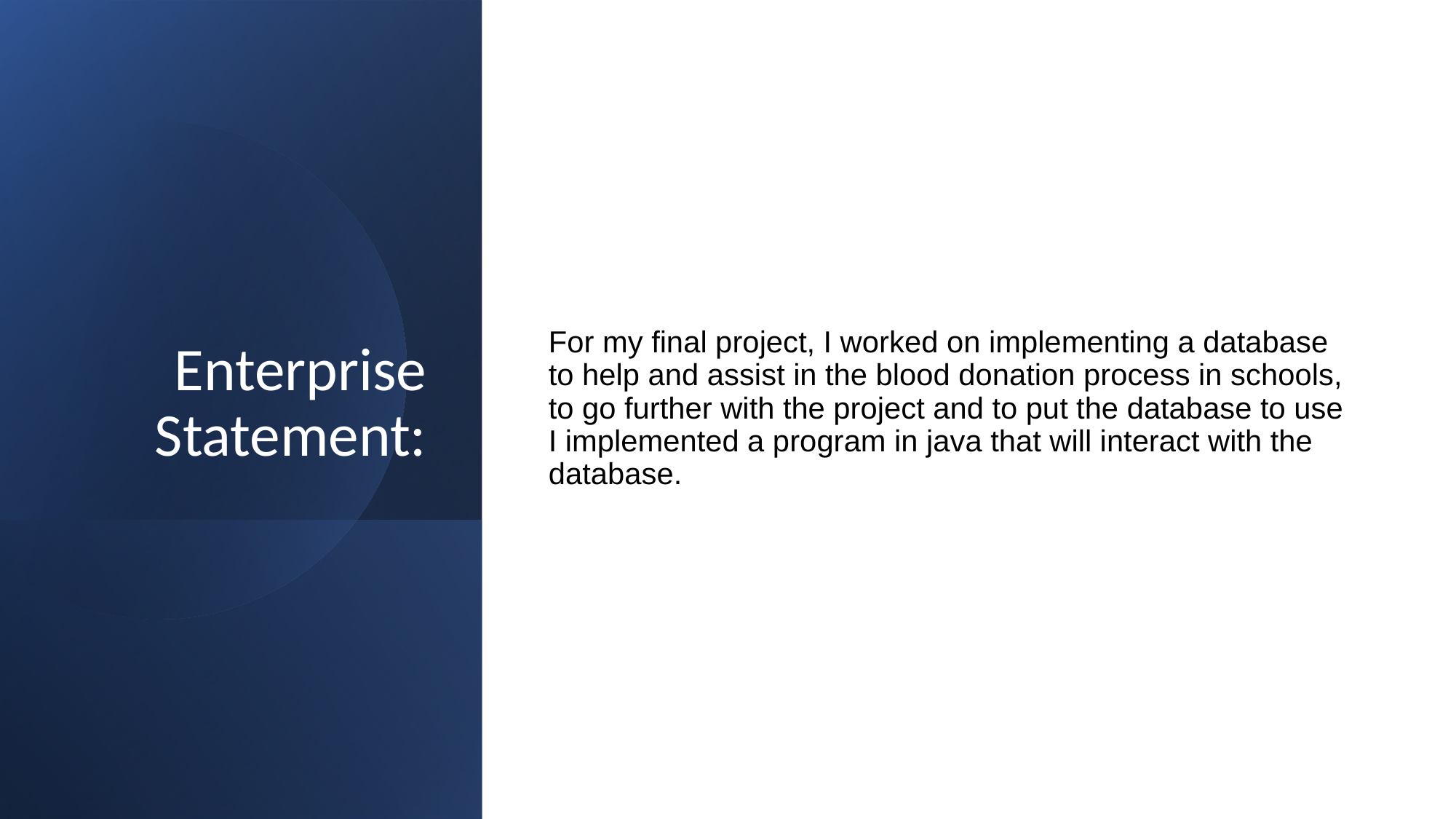

# Enterprise Statement:
For my final project, I worked on implementing a database to help and assist in the blood donation process in schools, to go further with the project and to put the database to use I implemented a program in java that will interact with the database.